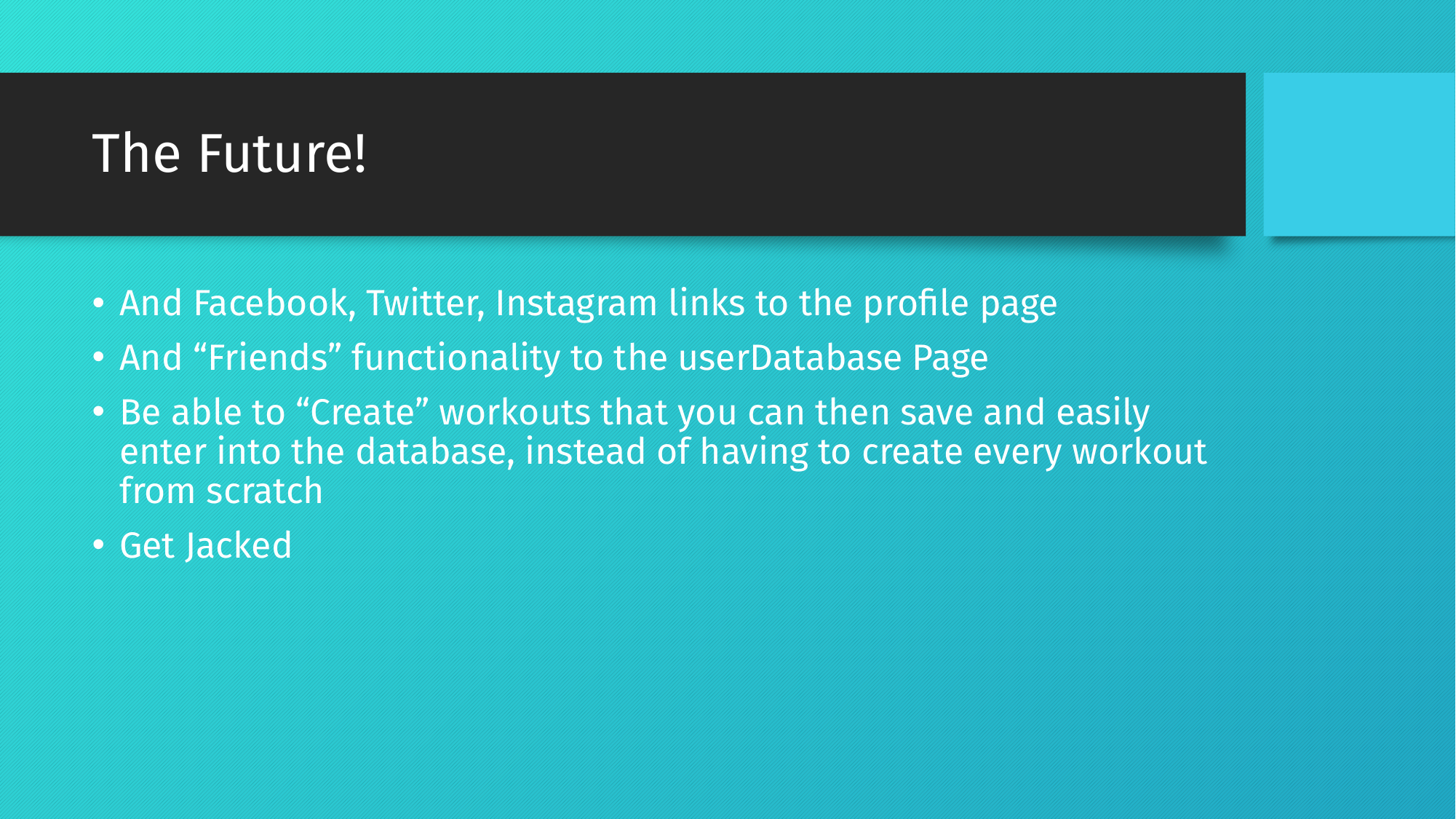

# The Future!
And Facebook, Twitter, Instagram links to the profile page
And “Friends” functionality to the userDatabase Page
Be able to “Create” workouts that you can then save and easily enter into the database, instead of having to create every workout from scratch
Get Jacked